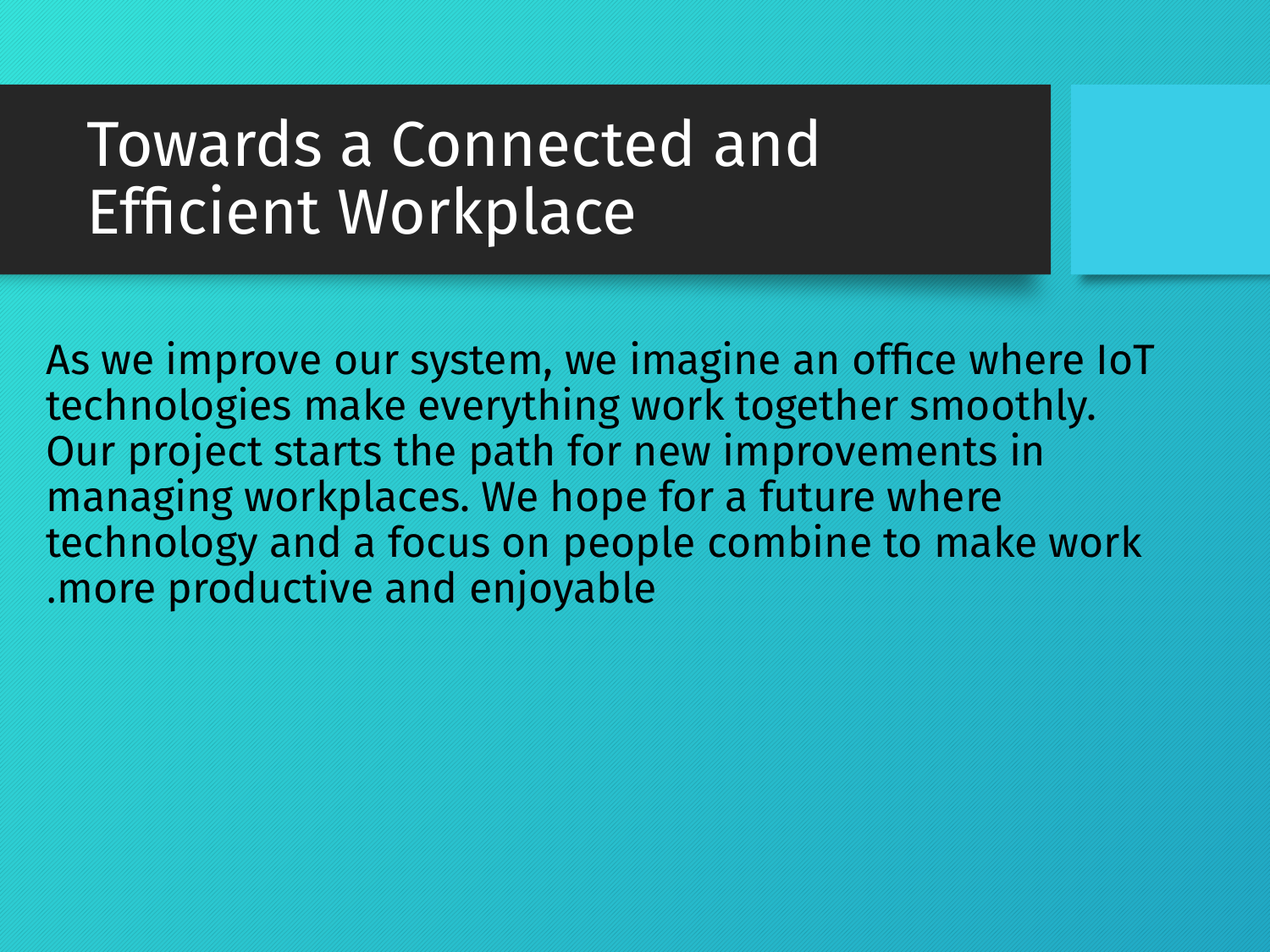

# Towards a Connected and Efficient Workplace
As we improve our system, we imagine an office where IoT technologies make everything work together smoothly. Our project starts the path for new improvements in managing workplaces. We hope for a future where technology and a focus on people combine to make work more productive and enjoyable.